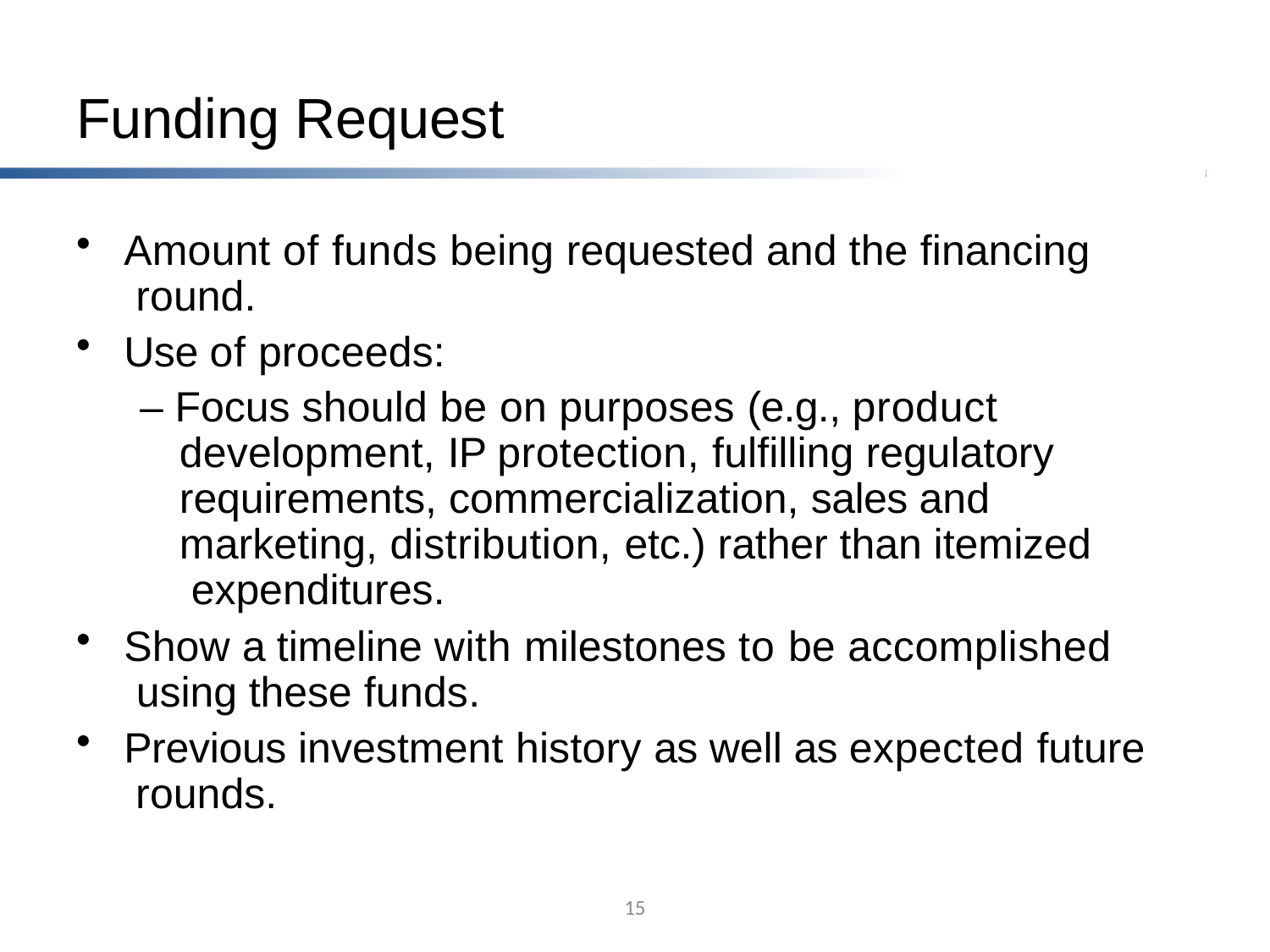

# Funding Request

Amount of funds being requested and the financing  round.
Use of proceeds:
– Focus should be on purposes (e.g., product  development, IP protection, fulfilling regulatory  requirements, commercialization, sales and  marketing, distribution, etc.) rather than itemized  expenditures.
Show a timeline with milestones to be accomplished  using these funds.
Previous investment history as well as expected future  rounds.
15